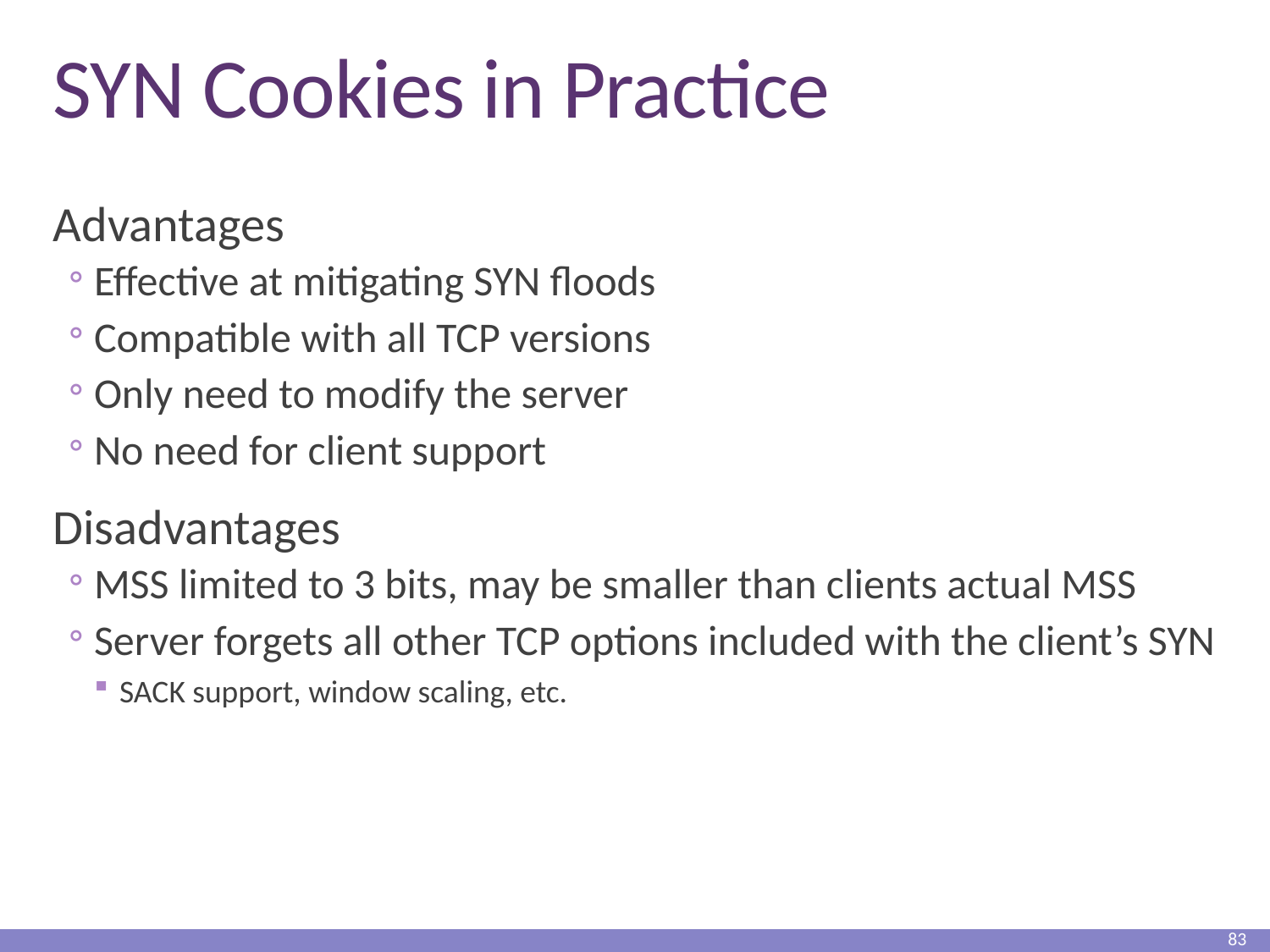

# SYN Cookies in Practice
Advantages
Effective at mitigating SYN floods
Compatible with all TCP versions
Only need to modify the server
No need for client support
Disadvantages
MSS limited to 3 bits, may be smaller than clients actual MSS
Server forgets all other TCP options included with the client’s SYN
SACK support, window scaling, etc.
83